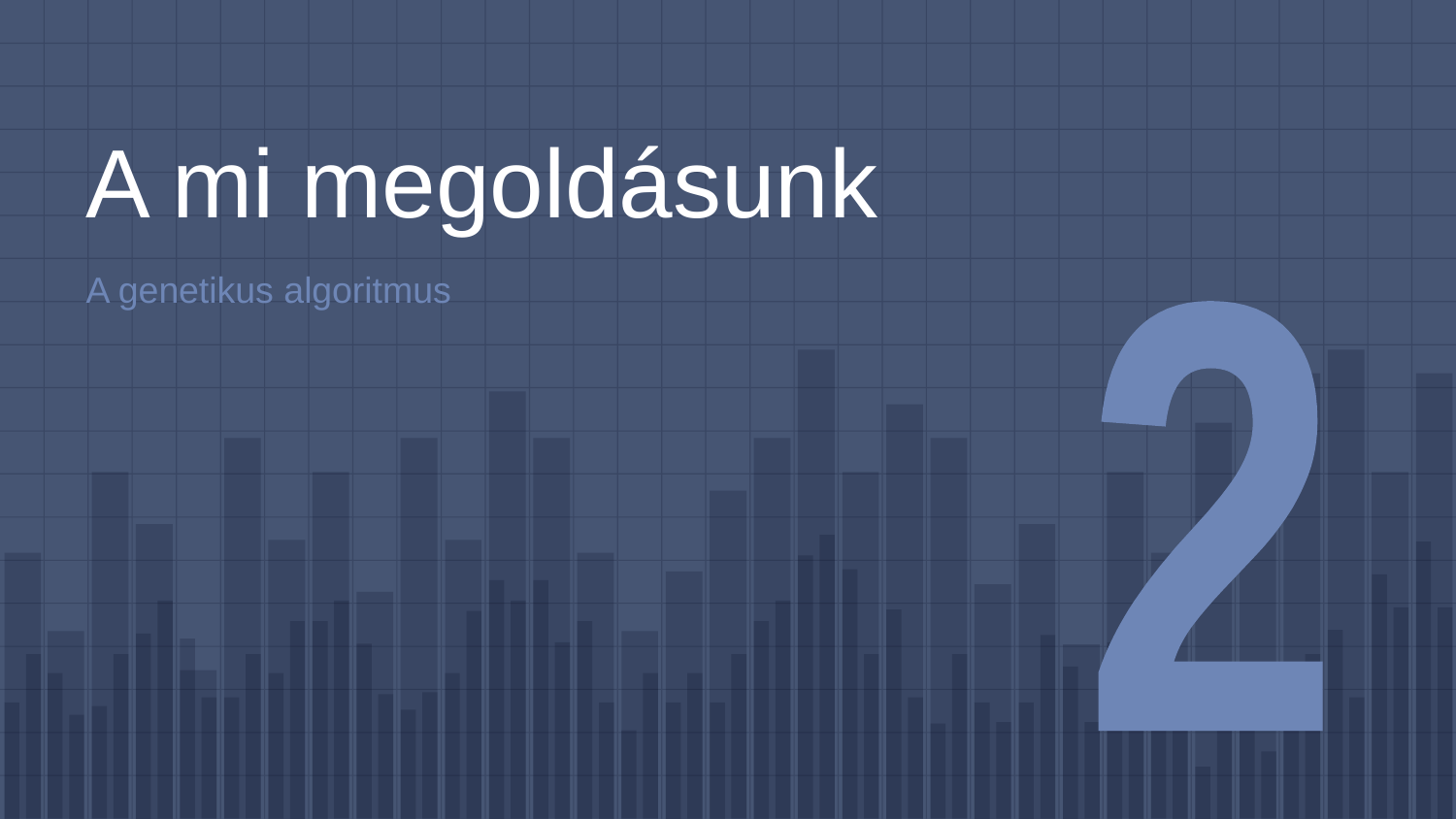

# A mi megoldásunk
A genetikus algoritmus
2